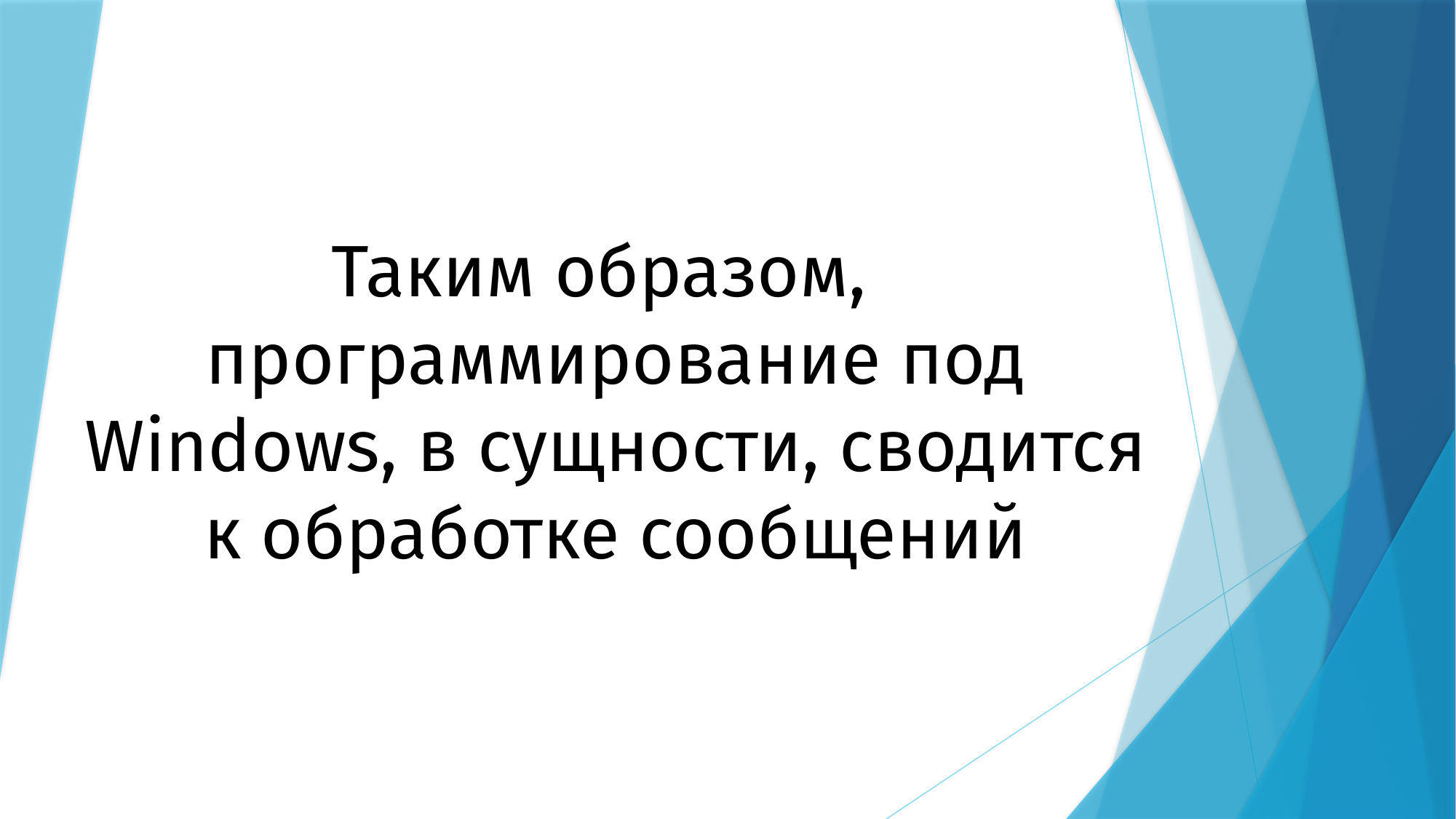

Таким образом, программирование под Windows, в сущности, сводится к обработке сообщений